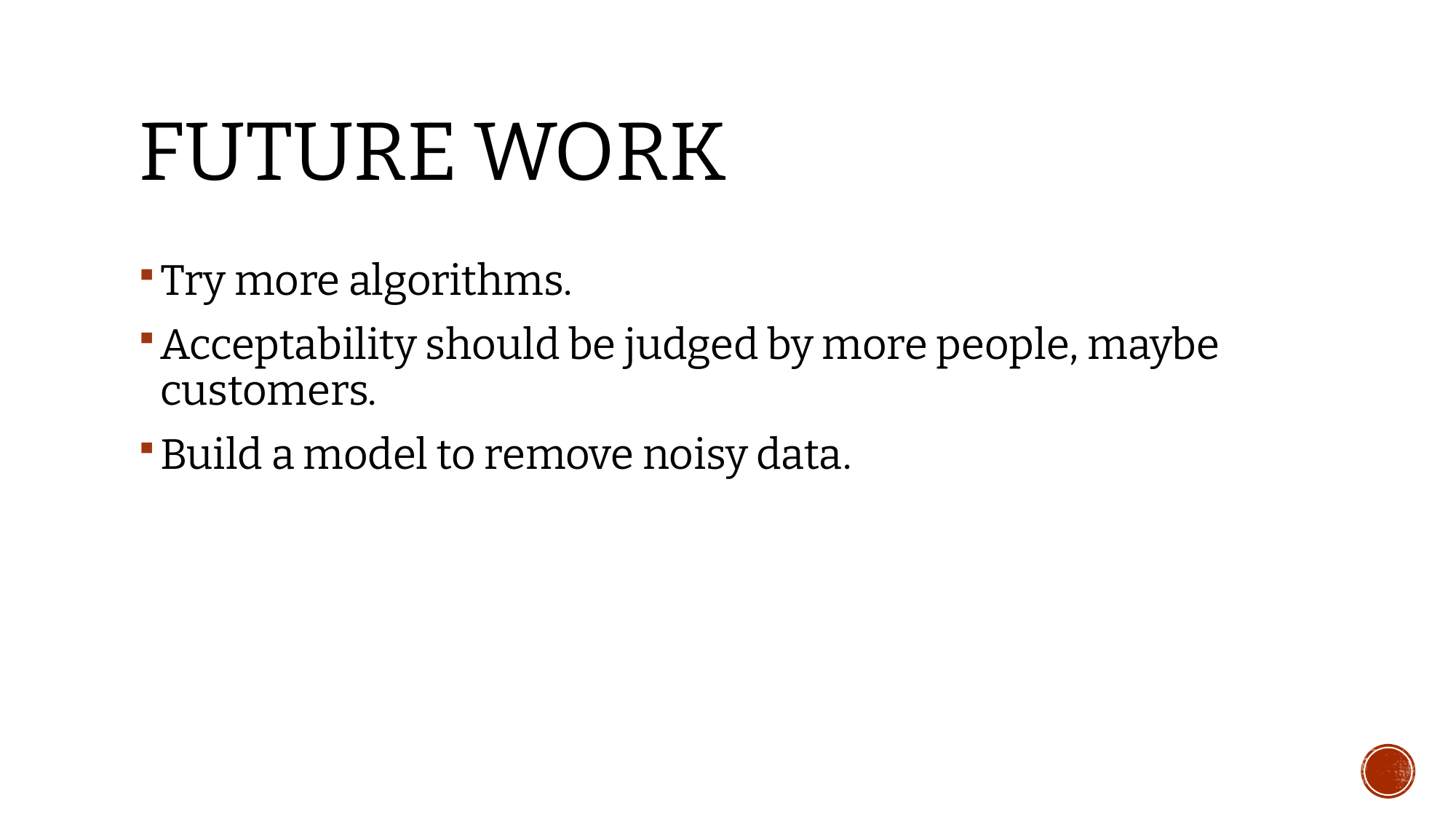

# Future Work
Try more algorithms.
Acceptability should be judged by more people, maybe customers.
Build a model to remove noisy data.